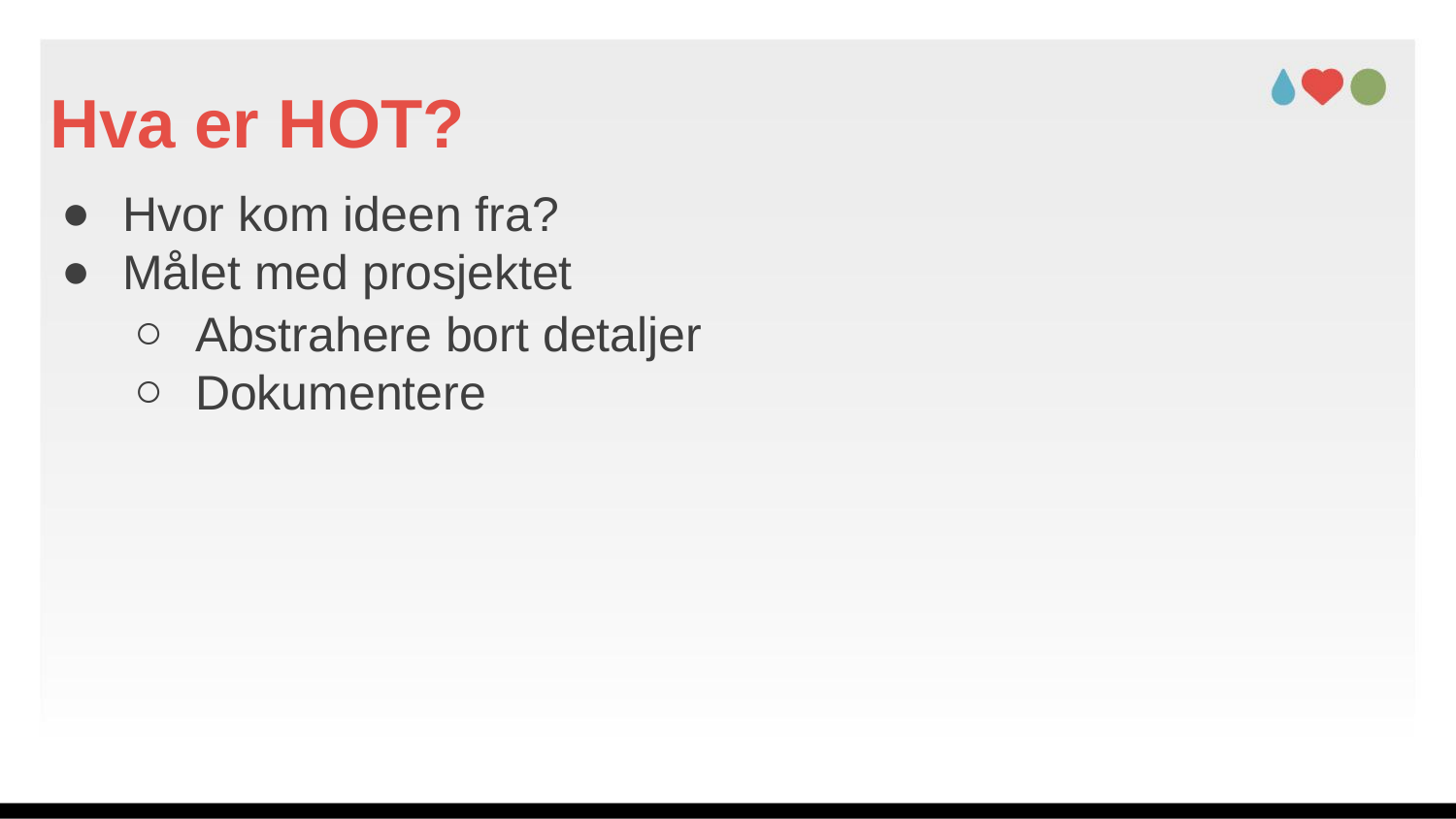

# Hva er HOT?
Hvor kom ideen fra?
Målet med prosjektet
Abstrahere bort detaljer
Dokumentere